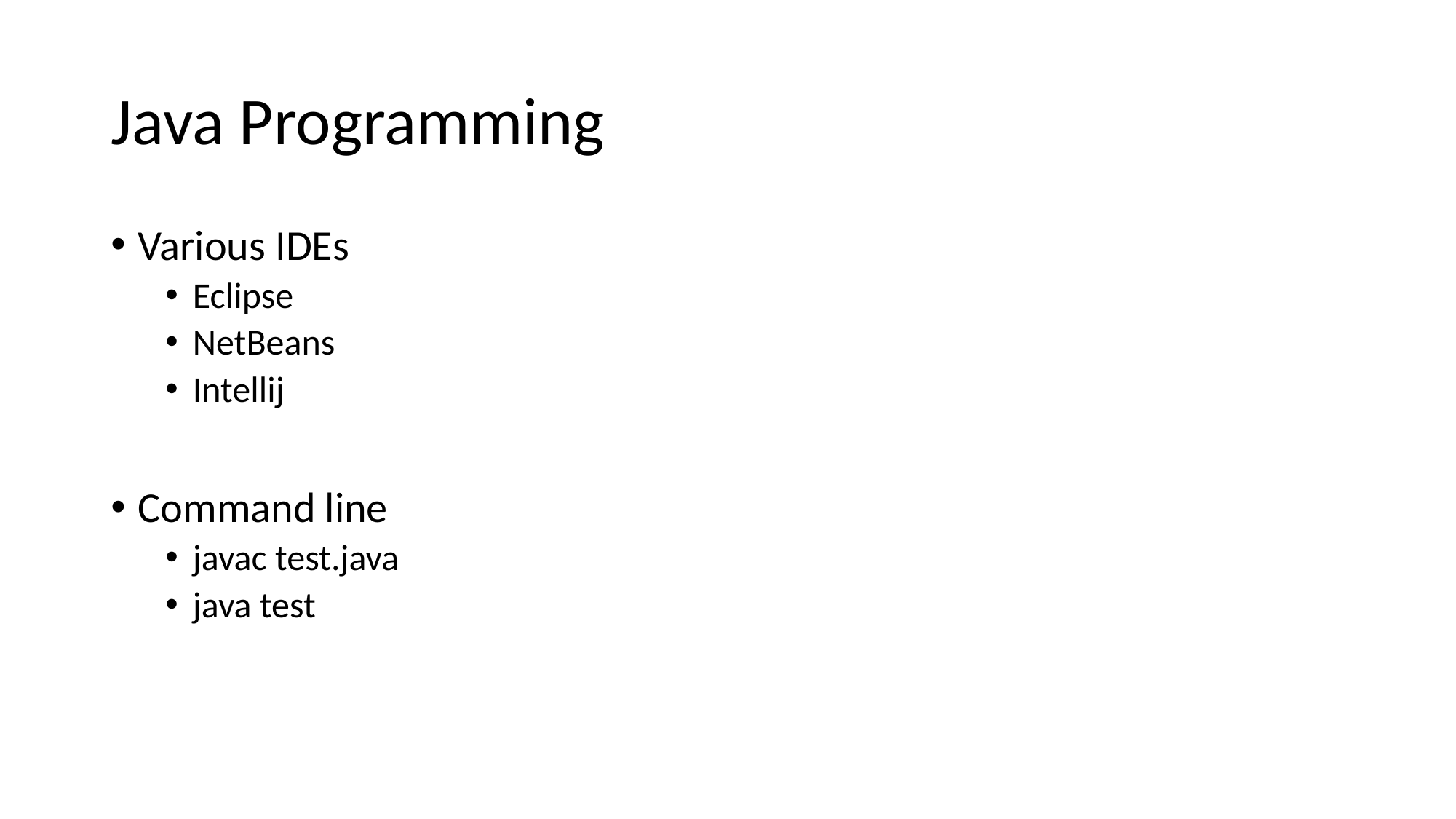

# Java Programming
Various IDEs
Eclipse
NetBeans
Intellij

Command line
javac test.java
java test